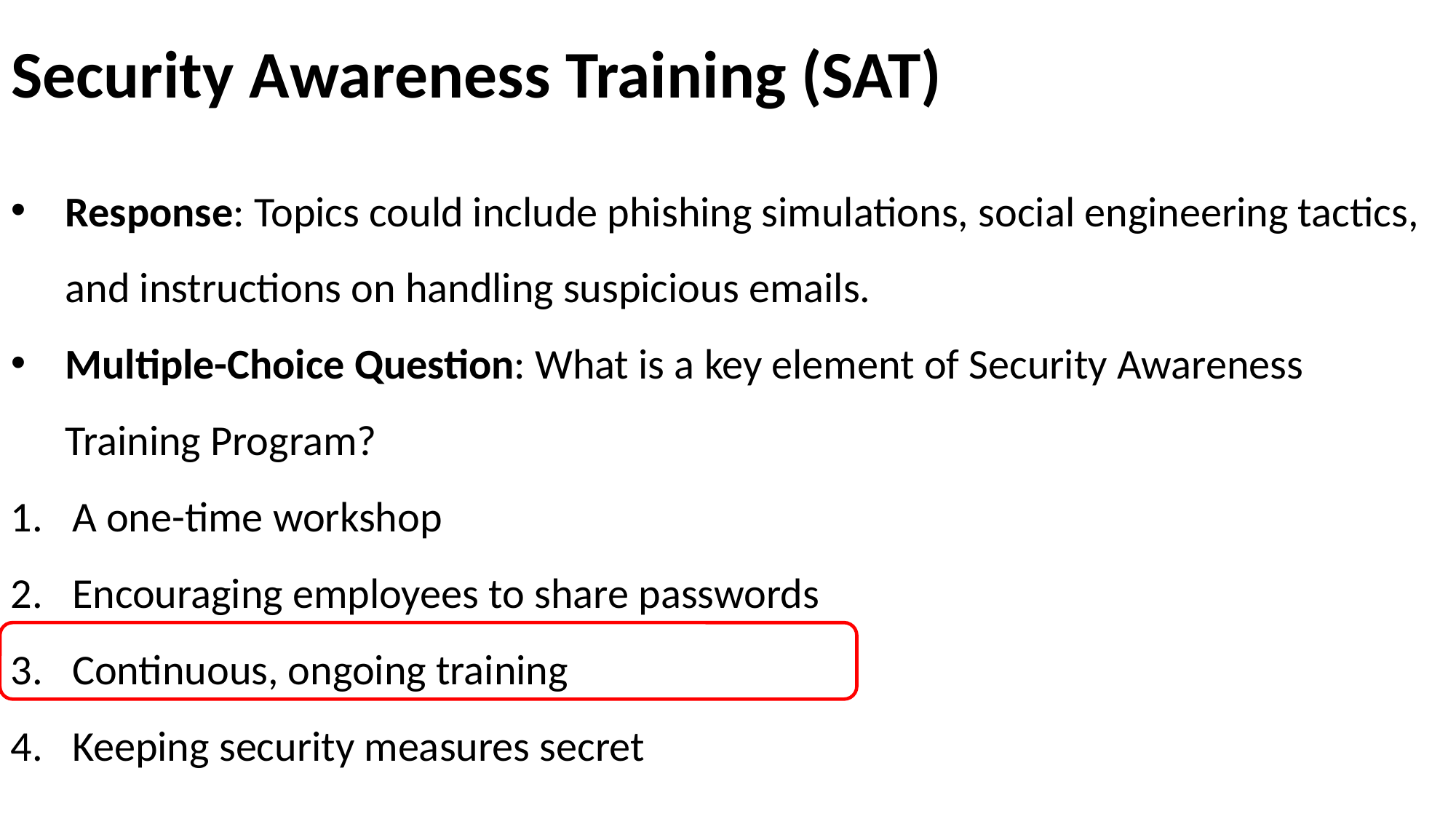

# Security Awareness Training (SAT)
Response: Topics could include phishing simulations, social engineering tactics, and instructions on handling suspicious emails.
Multiple-Choice Question: What is a key element of Security Awareness Training Program?
A one-time workshop
Encouraging employees to share passwords
Continuous, ongoing training
Keeping security measures secret